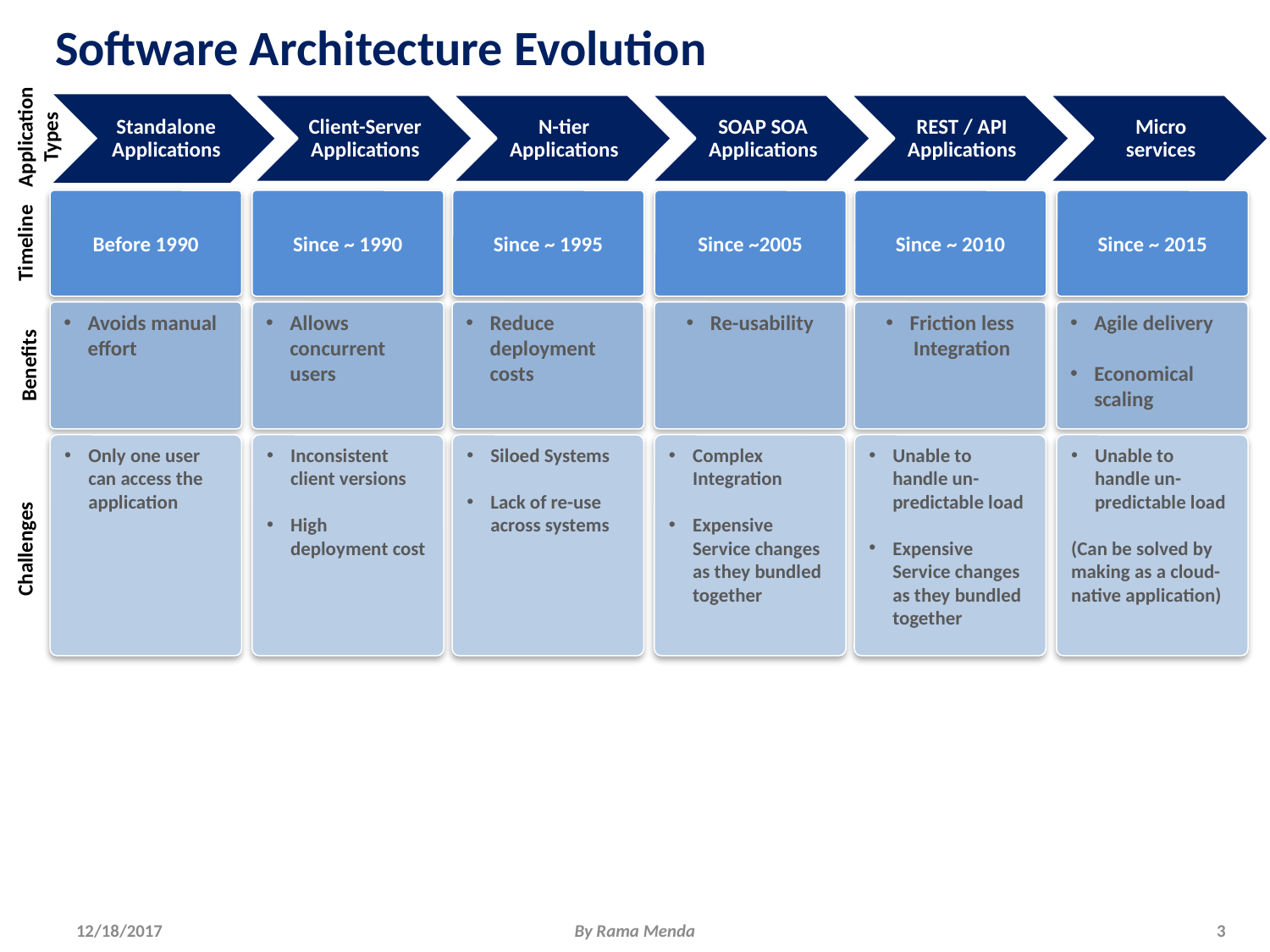

# Software Architecture Evolution
Standalone
Applications
Client-Server
Applications
N-tier
Applications
SOAP SOA
Applications
REST / API
Applications
Micro services
Application
Types
Before 1990
Since ~ 1990
Since ~ 1995
Since ~2005
Since ~ 2010
Since ~ 2015
Timeline
Avoids manual effort
Allows concurrent users
Reduce deployment costs
Re-usability
Friction less Integration
Agile delivery

Economical scaling
Benefits
Only one user can access the application
Inconsistent client versions

High deployment cost
Siloed Systems

Lack of re-use across systems
Complex Integration

Expensive Service changes as they bundled together
Unable to handle un-predictable load

Expensive Service changes as they bundled together

Unable to handle un-predictable load

(Can be solved by making as a cloud-native application)
Challenges
12/18/2017
By Rama Menda
3